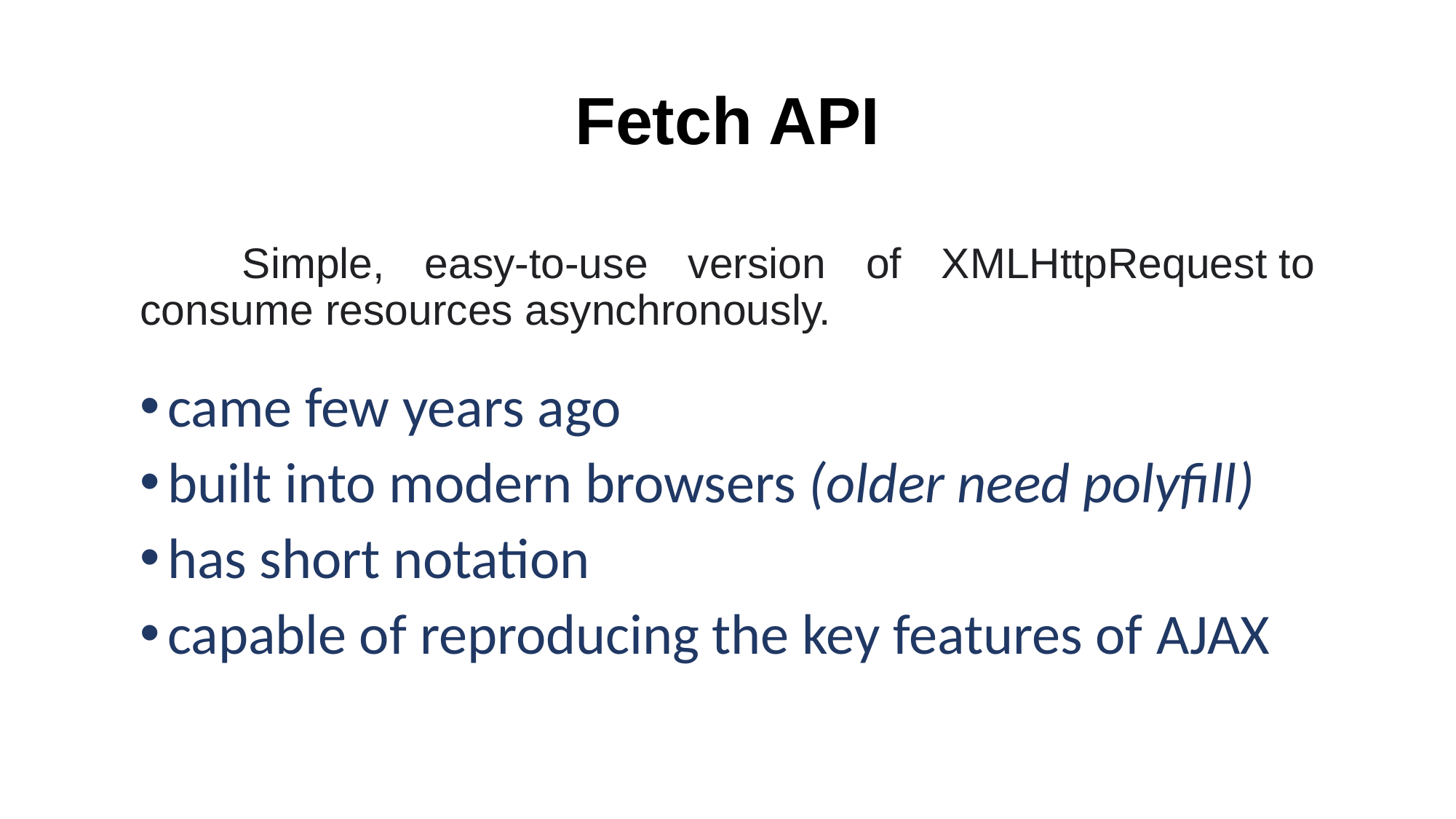

# Fetch API
	Simple, easy-to-use version of XMLHttpRequest to consume resources asynchronously.

came few years ago
built into modern browsers (older need polyfill)
has short notation
capable of reproducing the key features of AJAX